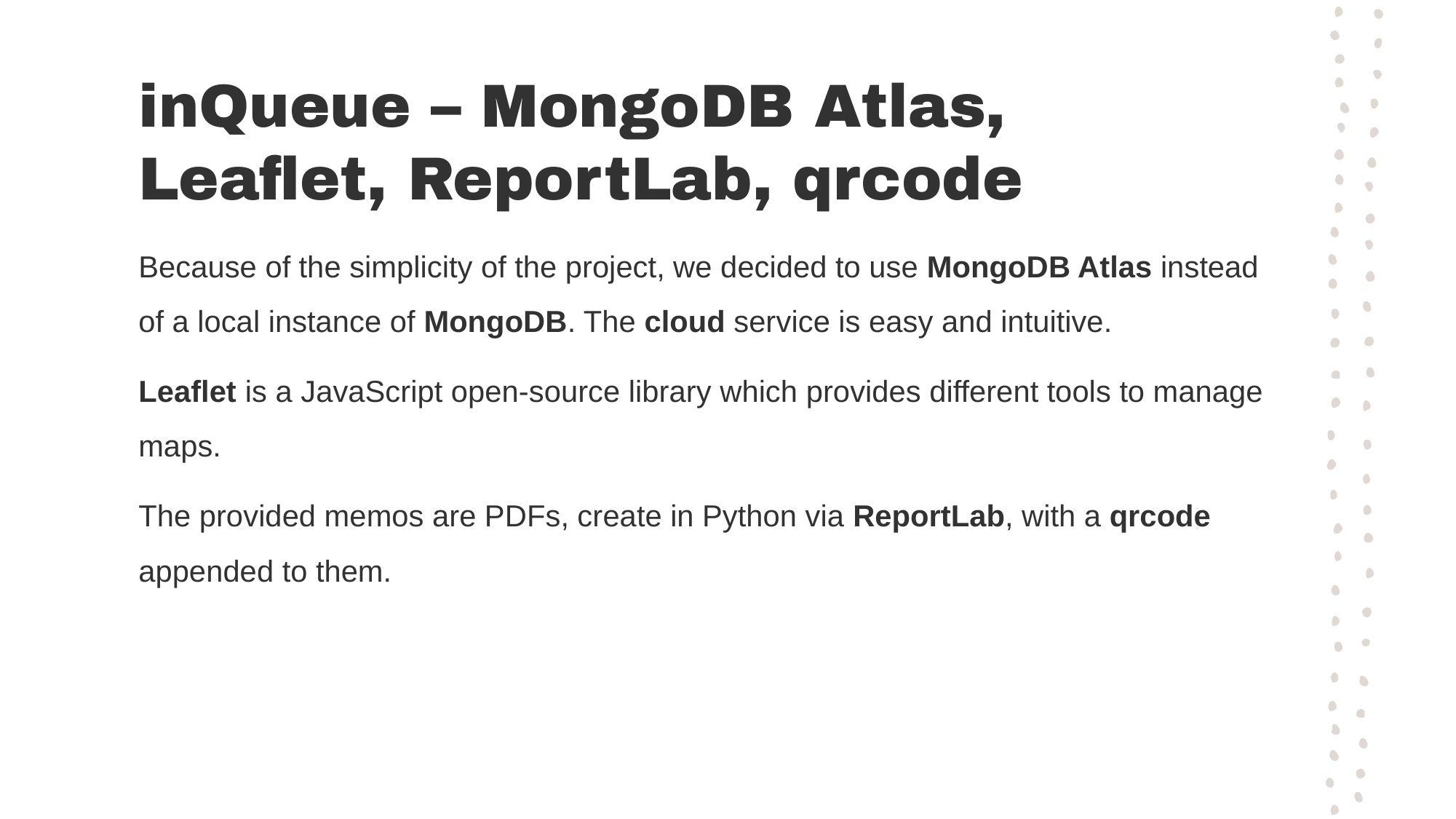

# inQueue – MongoDB Atlas, Leaflet, ReportLab, qrcode
Because of the simplicity of the project, we decided to use MongoDB Atlas instead of a local instance of MongoDB. The cloud service is easy and intuitive.
Leaflet is a JavaScript open-source library which provides different tools to manage maps.
The provided memos are PDFs, create in Python via ReportLab, with a qrcode appended to them.